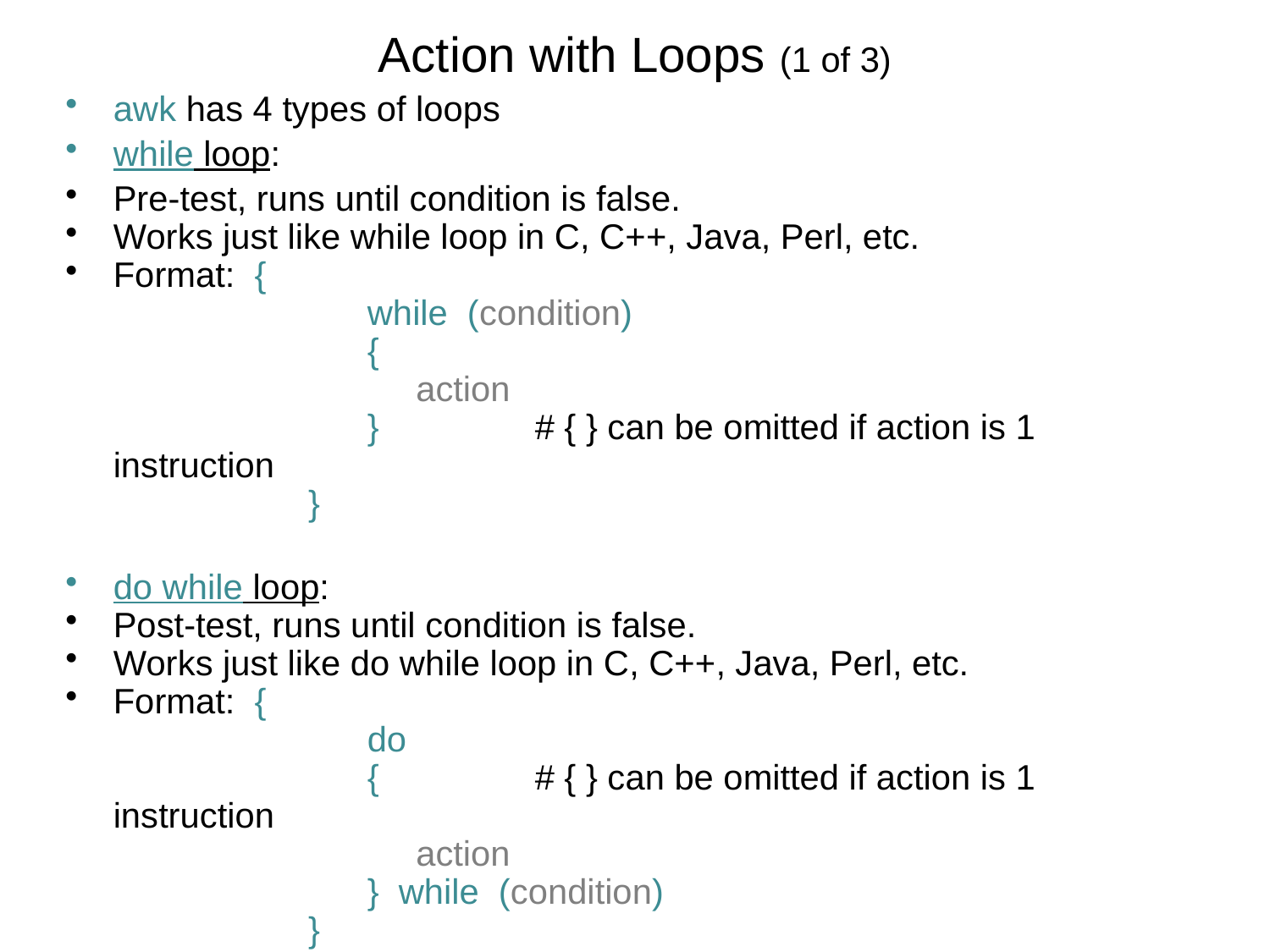

# Action with Loops (1 of 3)
awk has 4 types of loops
while loop:
Pre-test, runs until condition is false.
Works just like while loop in C, C++, Java, Perl, etc.
Format:  {
			while  (condition)
			{
			     action
			}                # { } can be omitted if action is 1 instruction
		       }

do while loop:
Post-test, runs until condition is false.
Works just like do while loop in C, C++, Java, Perl, etc.
Format:  {
			do
			{                # { } can be omitted if action is 1 instruction
			     action
			}  while  (condition)
		       }